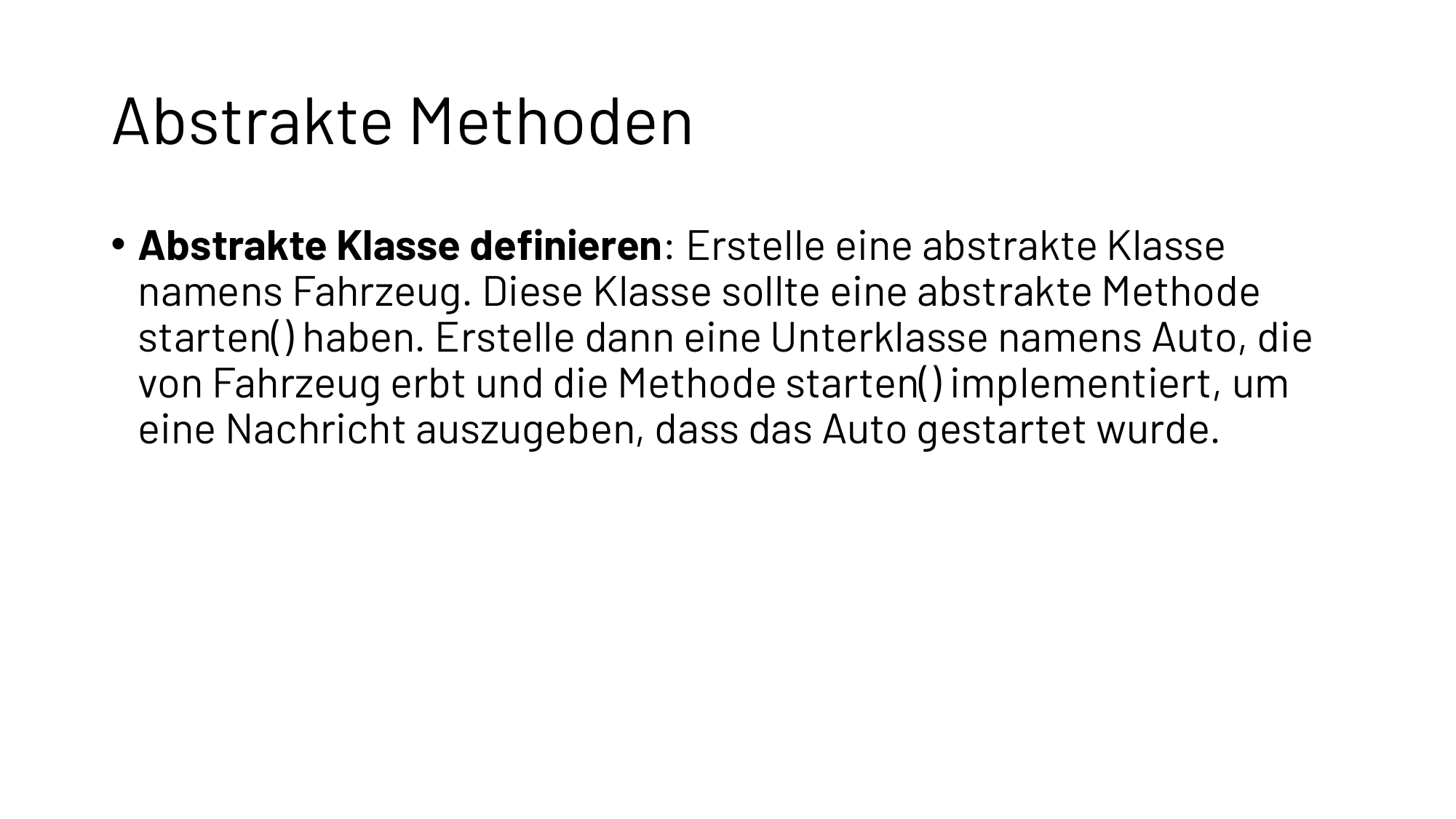

# Abstrakte Methoden
Abstrakte Klasse definieren: Erstelle eine abstrakte Klasse namens Fahrzeug. Diese Klasse sollte eine abstrakte Methode starten() haben. Erstelle dann eine Unterklasse namens Auto, die von Fahrzeug erbt und die Methode starten() implementiert, um eine Nachricht auszugeben, dass das Auto gestartet wurde.